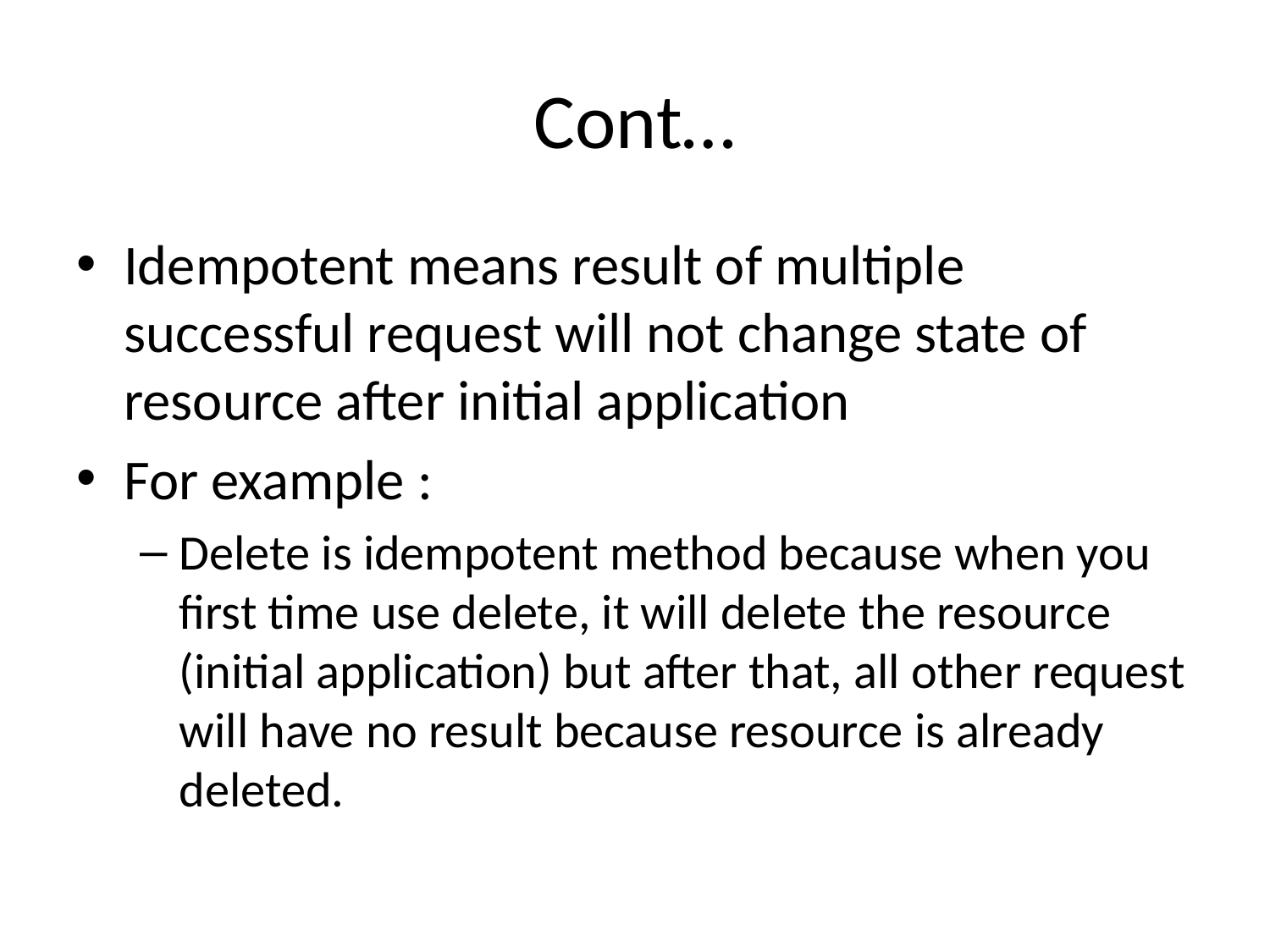

# Cont…
Idempotent means result of multiple successful request will not change state of resource after initial application
For example :
Delete is idempotent method because when you first time use delete, it will delete the resource (initial application) but after that, all other request will have no result because resource is already deleted.